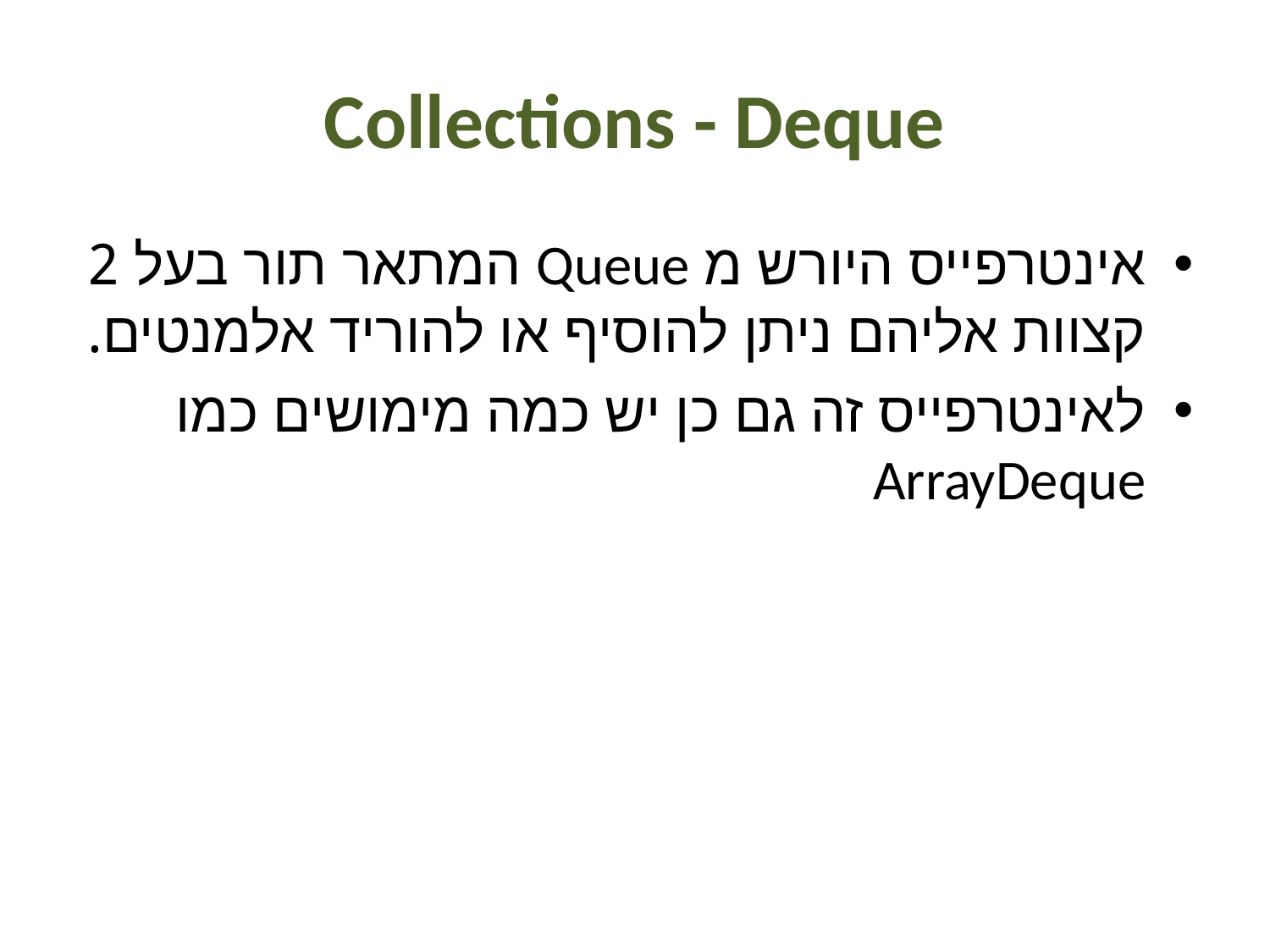

# Collections - Deque
אינטרפייס היורש מ Queue המתאר תור בעל 2 קצוות אליהם ניתן להוסיף או להוריד אלמנטים.
לאינטרפייס זה גם כן יש כמה מימושים כמו ArrayDeque